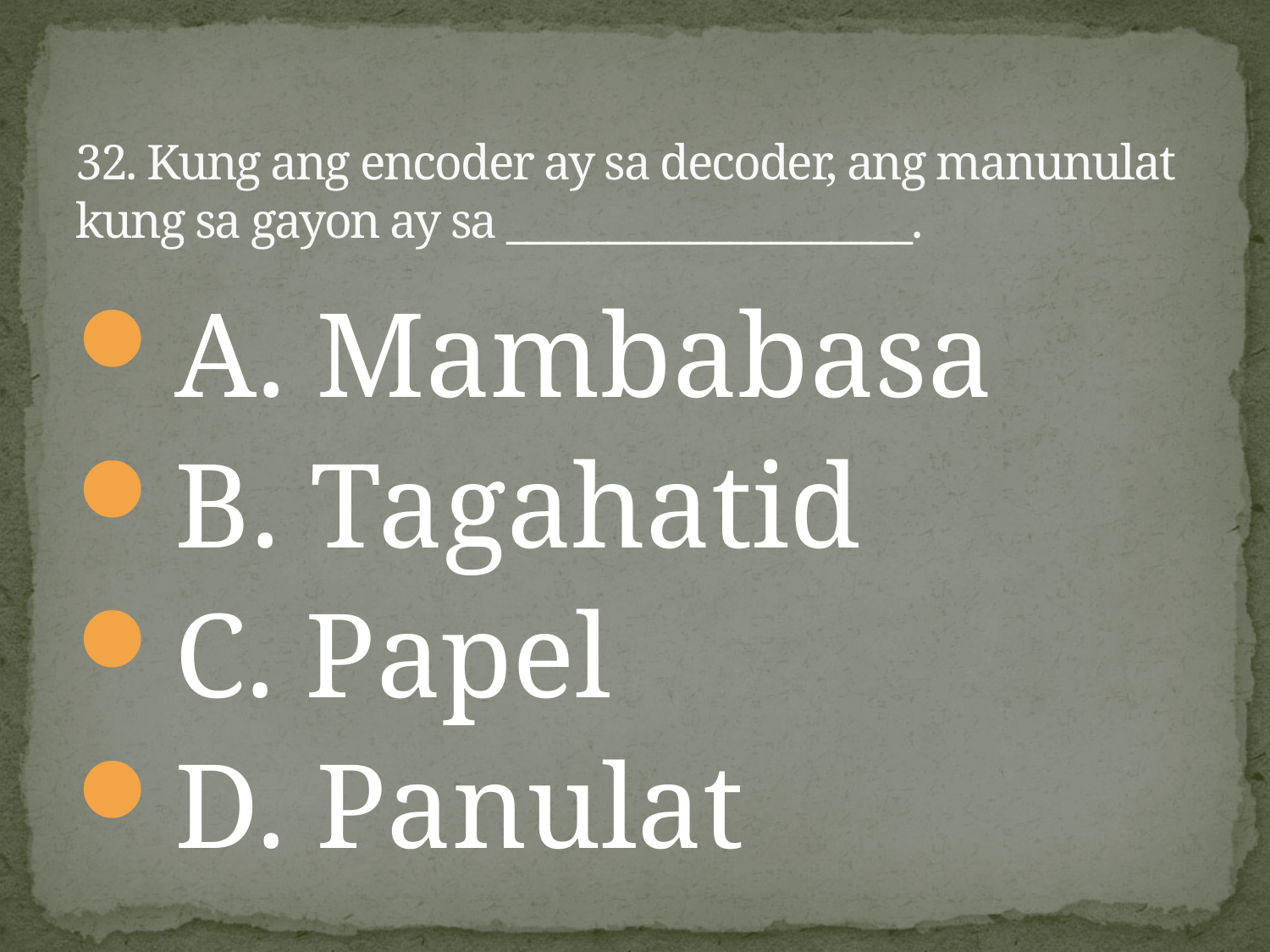

# 32. Kung ang encoder ay sa decoder, ang manunulat kung sa gayon ay sa ____________________.
A. Mambabasa
B. Tagahatid
C. Papel
D. Panulat